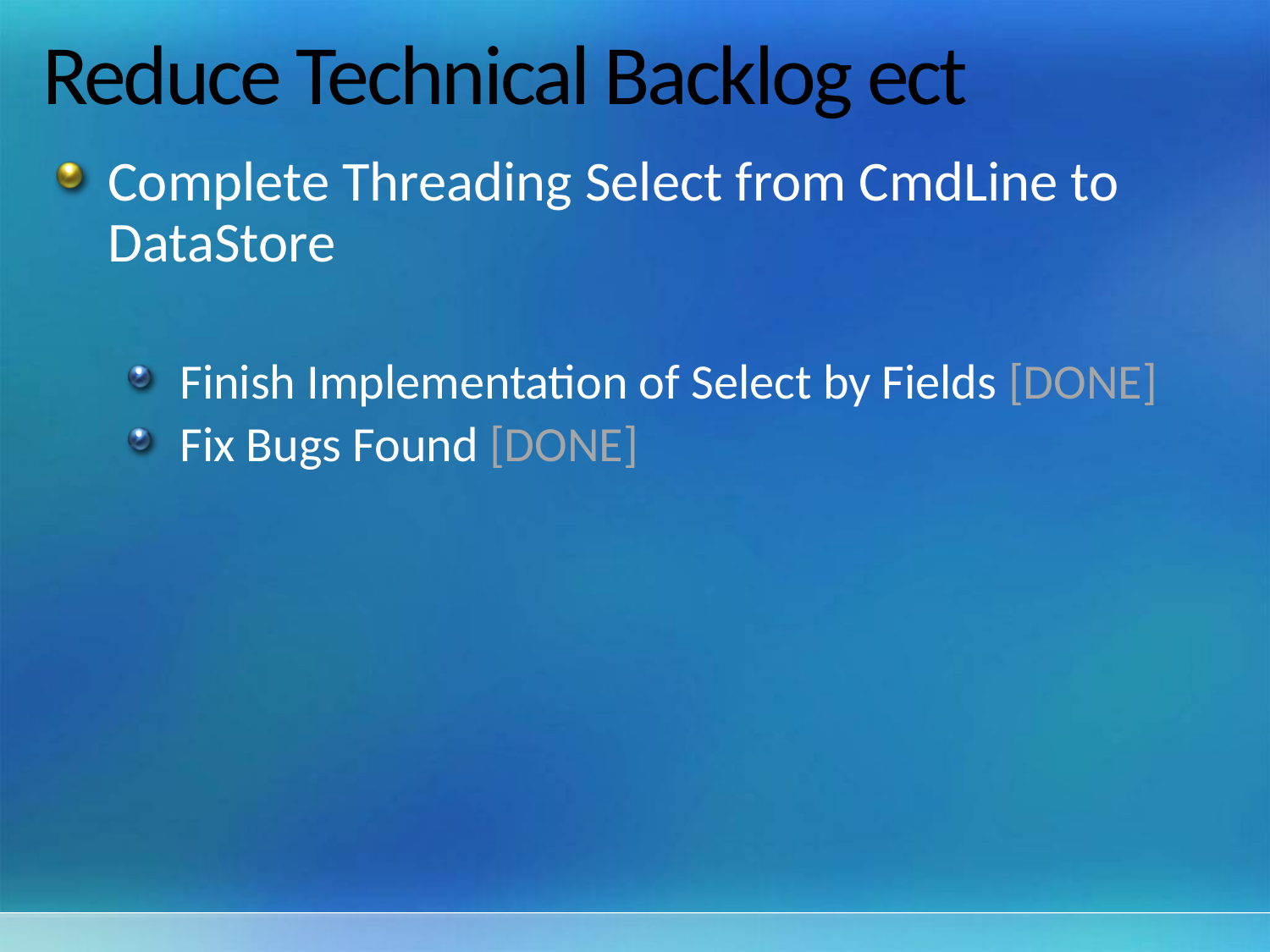

# Reduce Technical Backlog ect
Complete Threading Select from CmdLine to DataStore

Finish Implementation of Select by Fields [DONE]
Fix Bugs Found [DONE]